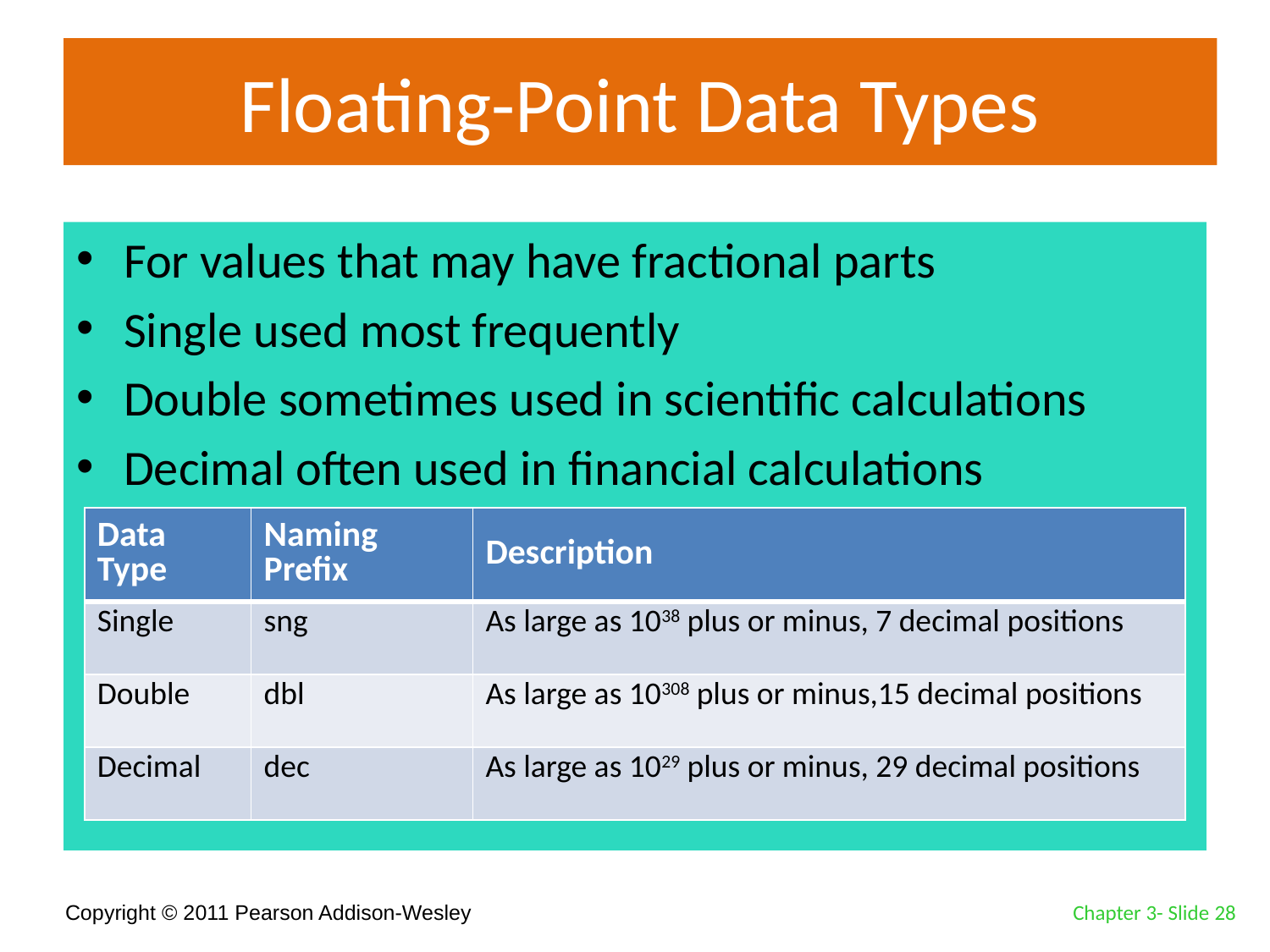

# Floating-Point Data Types
For values that may have fractional parts
Single used most frequently
Double sometimes used in scientific calculations
Decimal often used in financial calculations

| Data Type | Naming Prefix | Description |
| --- | --- | --- |
| Single | sng | As large as 1038 plus or minus, 7 decimal positions |
| Double | dbl | As large as 10308 plus or minus,15 decimal positions |
| Decimal | dec | As large as 1029 plus or minus, 29 decimal positions |
Chapter 3- Slide 28